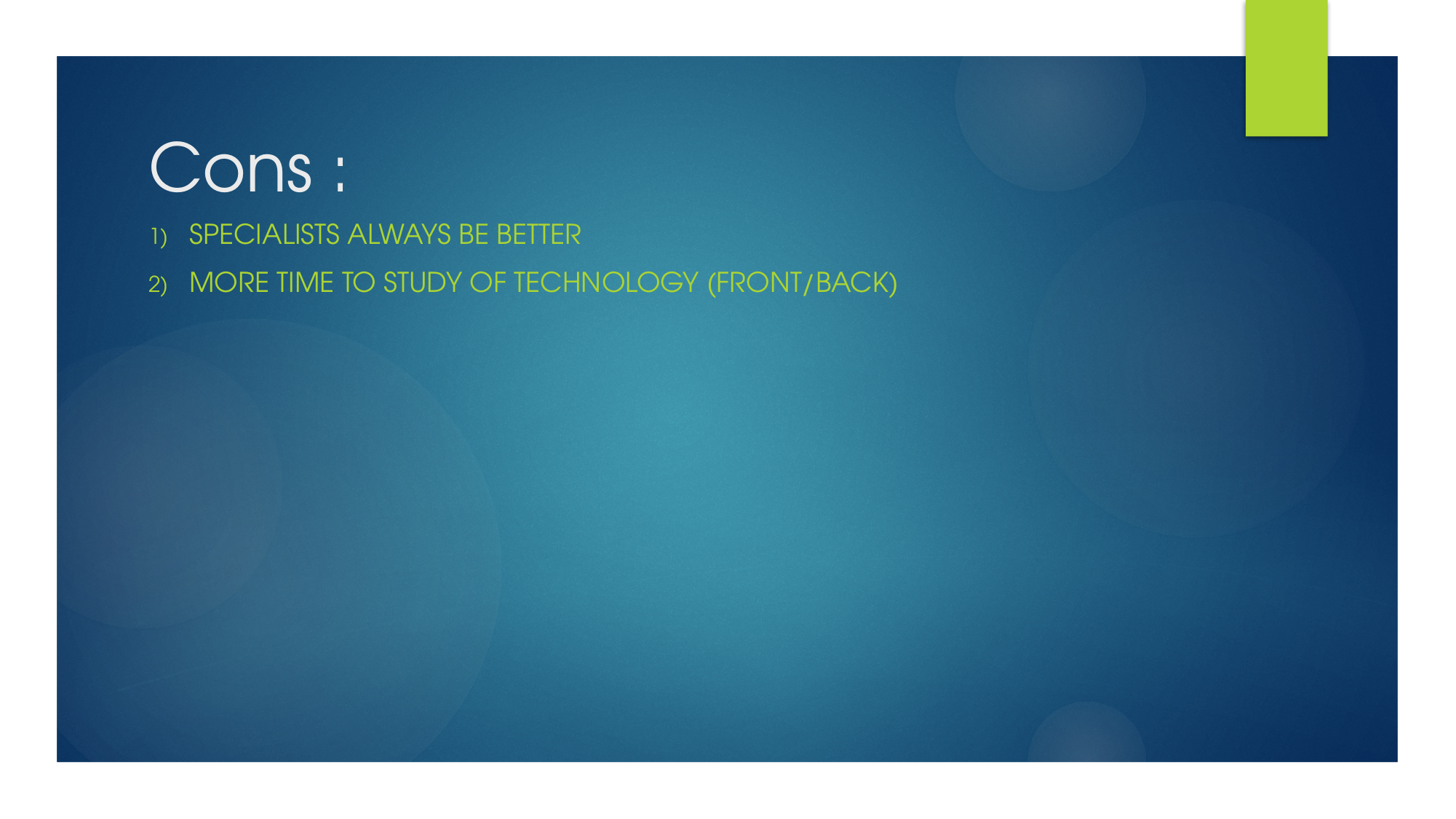

# Cons :
Specialists always be better
More time to study of TECHNOLOGY (front/back)